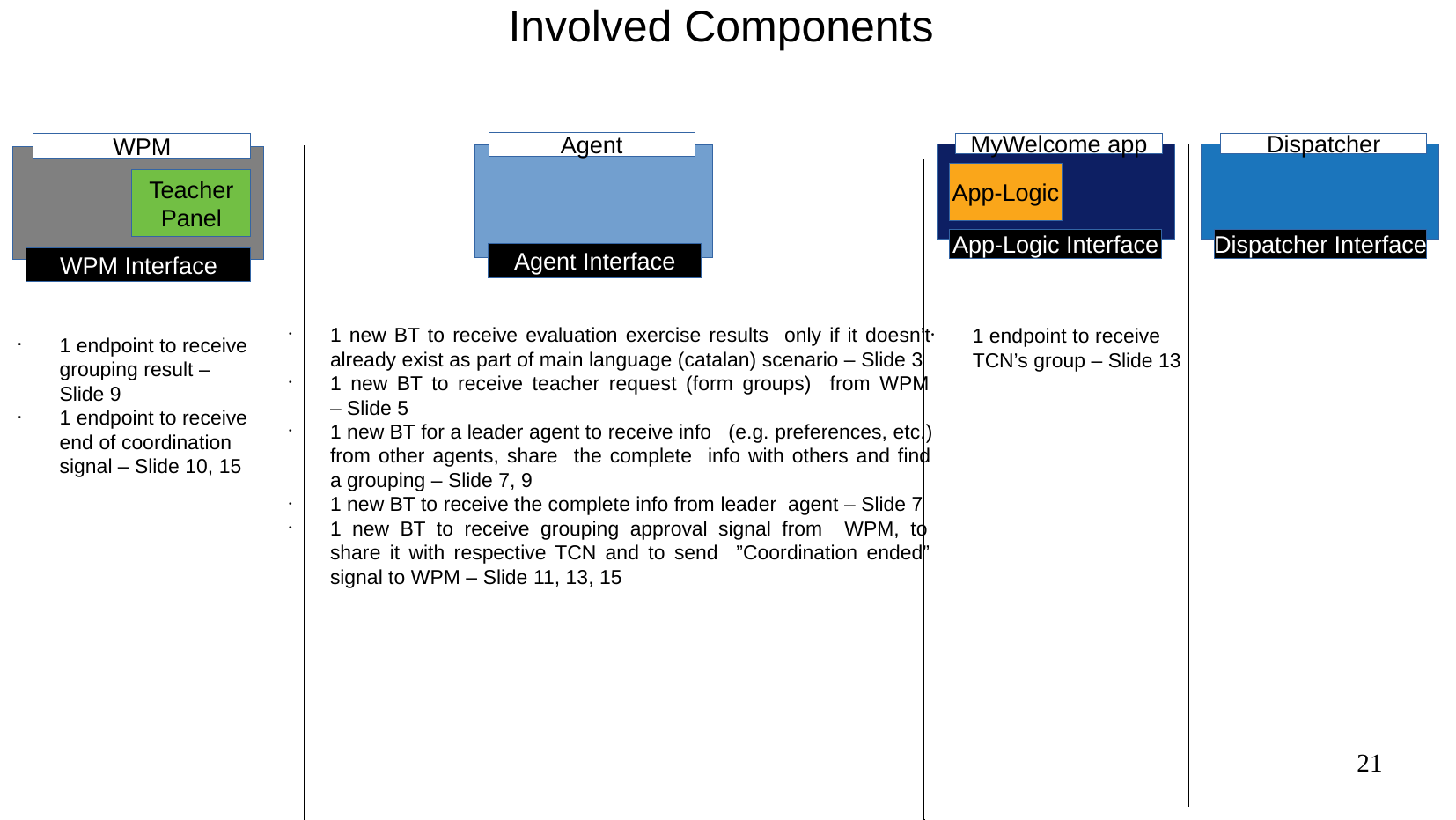

Involved Components
Agent
MyWelcome app_1
MyWelcome app
MyWelcome app_1
Dispatcher
WPM

App-Logic
App-Logic
App-Logic
Teacher
Panel
App-Logic Interface
App-Logic Interface
App-Logic Interface
Dispatcher Interface
Agent Interface
WPM Interface
1 new BT to receive evaluation exercise results  only if it doesn’t
already exist as part of main language (catalan) scenario – Slide 3
1 new BT to receive teacher request (form groups)  from WPM
– Slide 5
1 new BT for a leader agent to receive info   (e.g. preferences, etc.)
from other agents, share  the complete  info with others and find
a grouping – Slide 7, 9
1 new BT to receive the complete info from leader  agent – Slide 7
1 new BT to receive grouping approval signal from  WPM, to
share it with respective TCN and to send  ”Coordination ended”
signal to WPM – Slide 11, 13, 15
1 endpoint to receive
TCN’s group – Slide 13
1 endpoint to receive
grouping result –
Slide 9
1 endpoint to receive
end of coordination
signal – Slide 10, 15
21